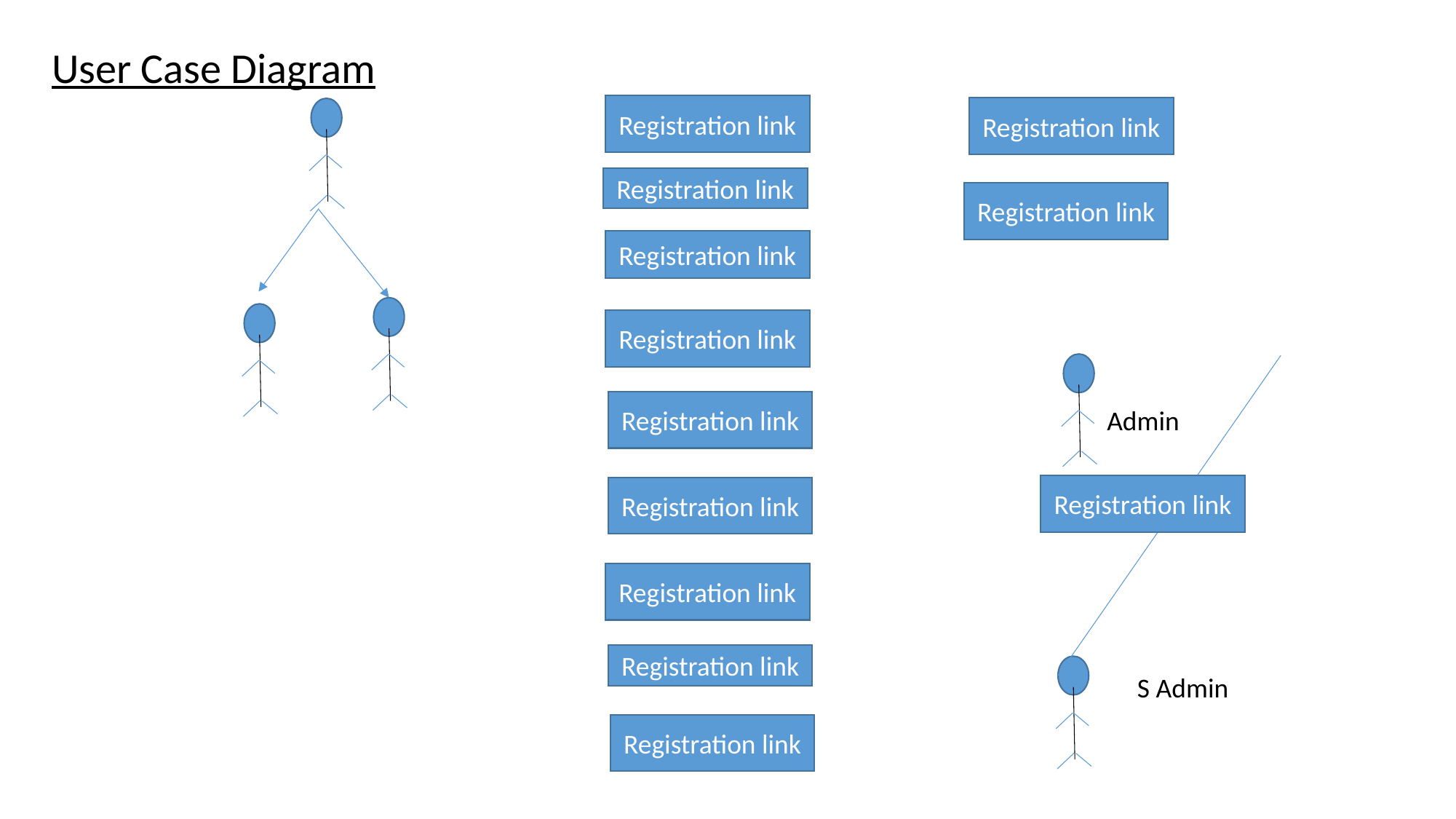

# User Case Diagram

Registration link
Registration link

Registration link
Registration link
Registration link

Registration link

Registration link
Admin

Registration link
Registration link
Registration link
Admin
Registration link

S Admin
S Admin
Admin
Registration link